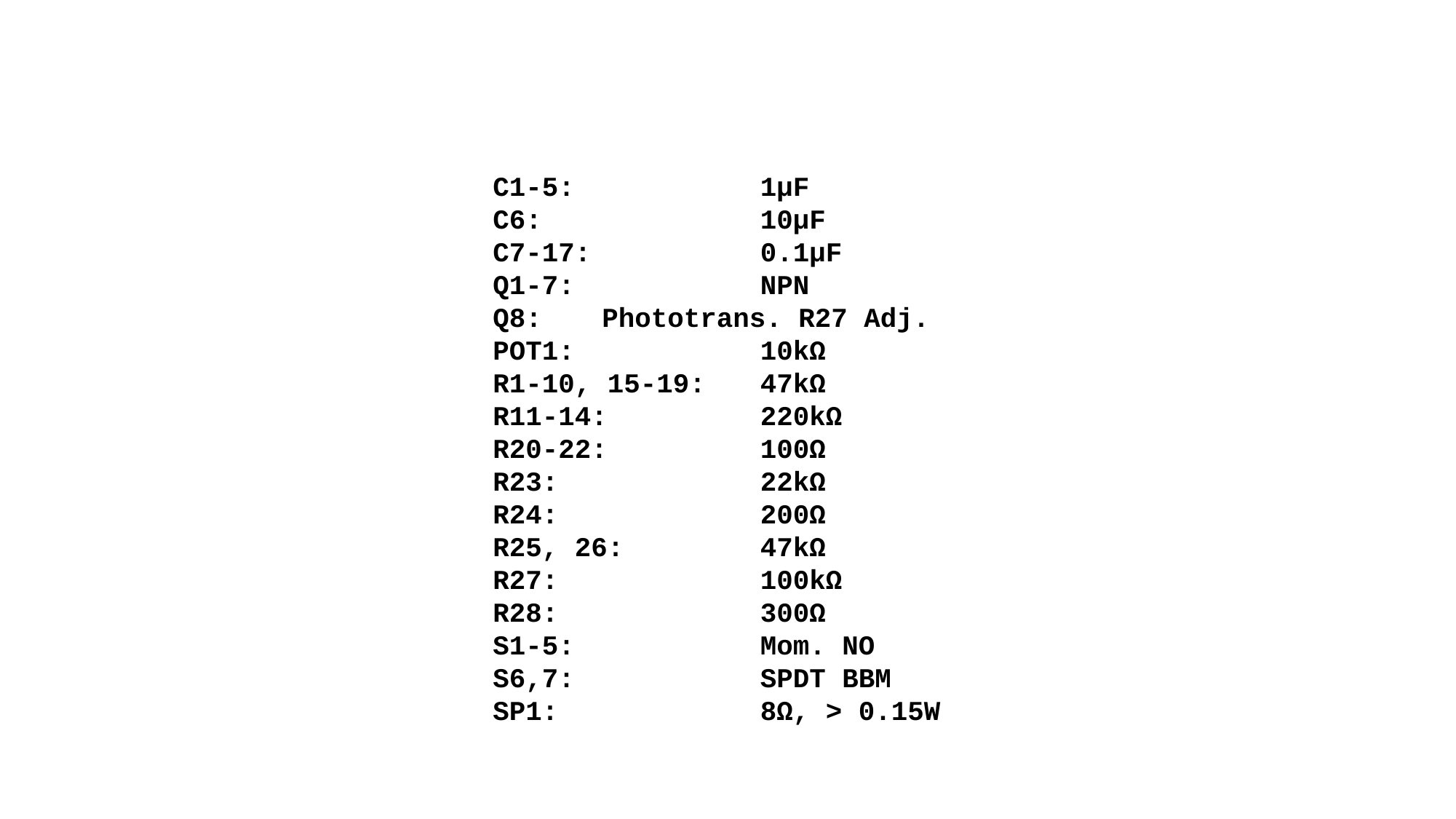

C1-5:		   1µF
C6:		   10µF
C7-17:		   0.1µF
Q1-7:		   NPN
Q8:	Phototrans. R27 Adj.
POT1:		   10kΩ
R1-10, 15-19:	   47kΩ
R11-14:	   220kΩ
R20-22:	   100Ω
R23:		   22kΩ
R24:		   200Ω
R25, 26:	   47kΩ
R27:		   100kΩ
R28:		   300Ω
S1-5:		   Mom. NO
S6,7:		   SPDT BBM
SP1:		   8Ω, > 0.15W